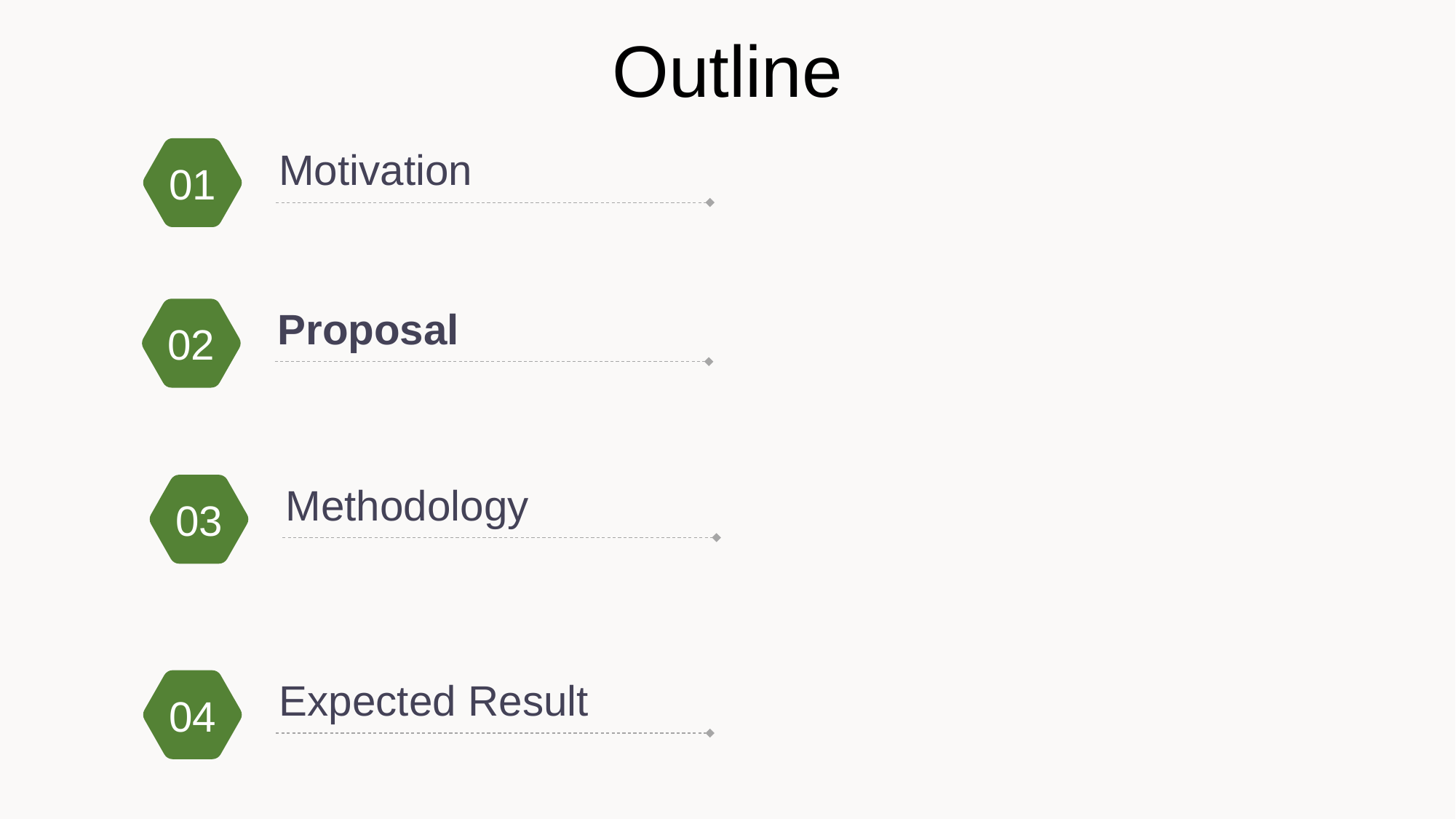

Outline
Motivation
01
Proposal
02
Methodology
03
Expected Result
04